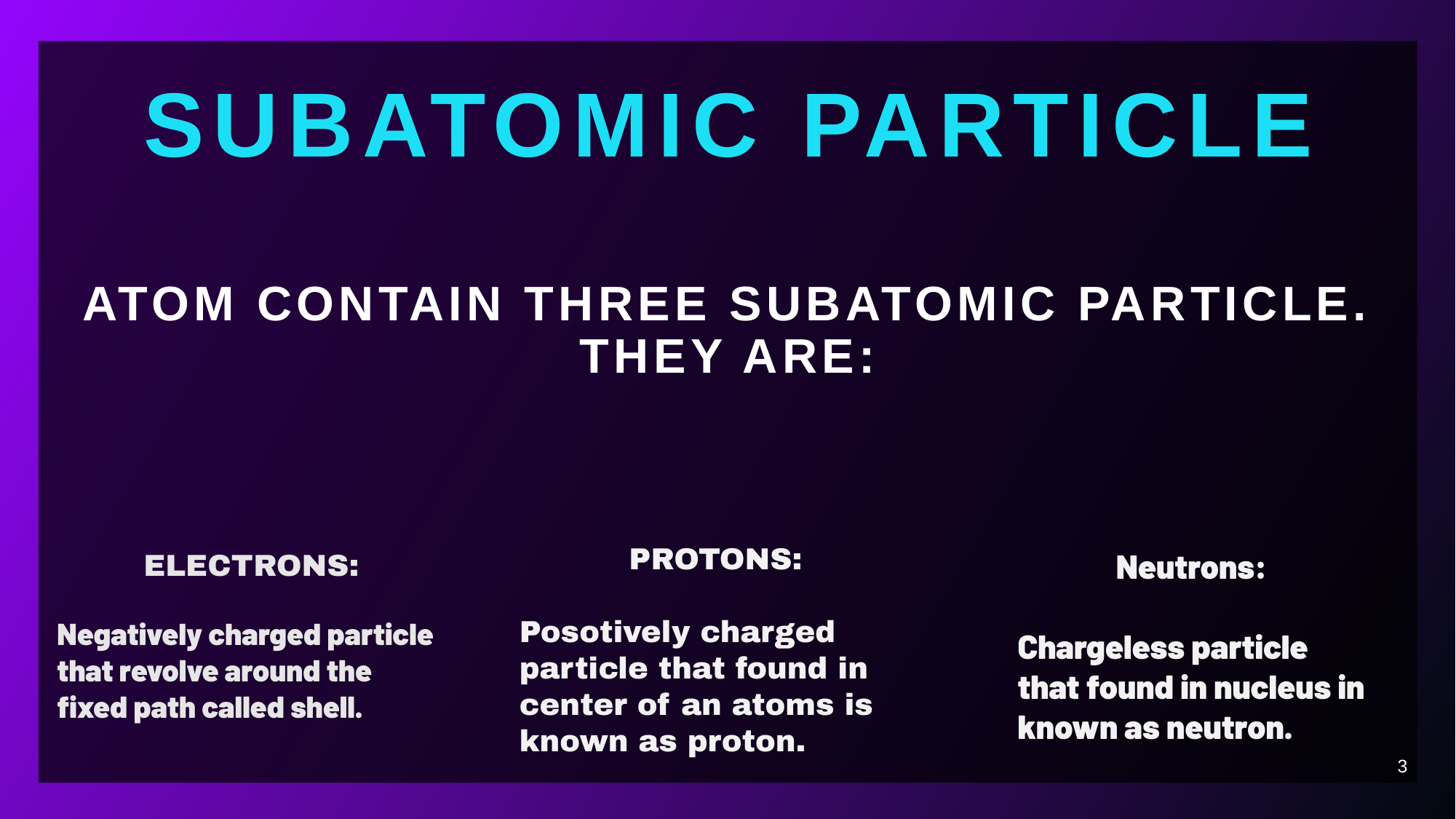

Subatomic particle
# Atom contain three subatomic particle. They are:
PROTONS:

Posotively charged particle that found in center of an atoms is known as proton.
ELECTRONS:

Negatively charged particle that revolve around the fixed path called shell.
Neutrons:

Chargeless particle that found in nucleus in known as neutron.
3